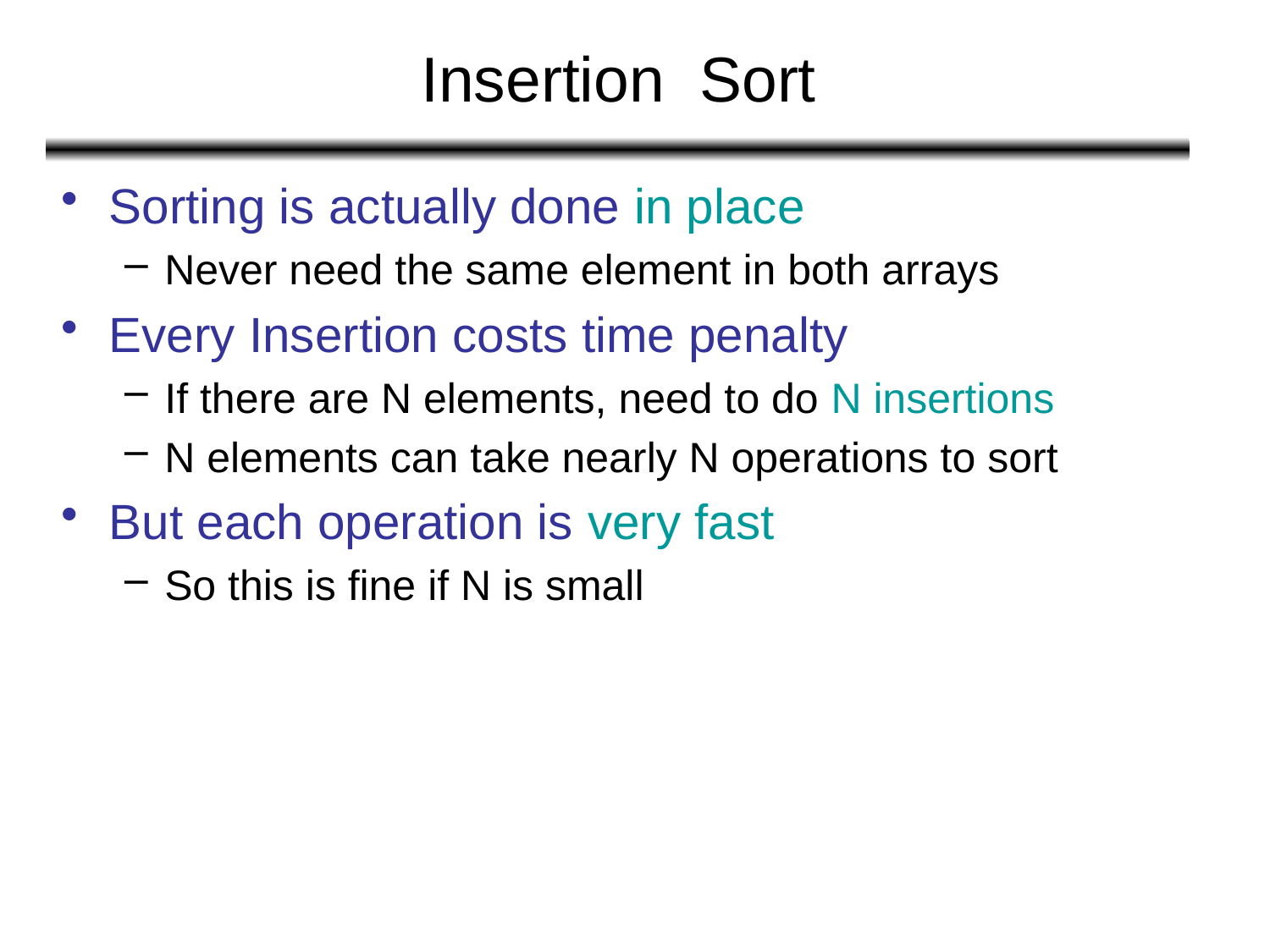

# Insertion  Sort
Sorting is actually done in place
Never need the same element in both arrays
Every Insertion costs time penalty
If there are N elements, need to do N insertions
N elements can take nearly N operations to sort
But each operation is very fast
So this is fine if N is small